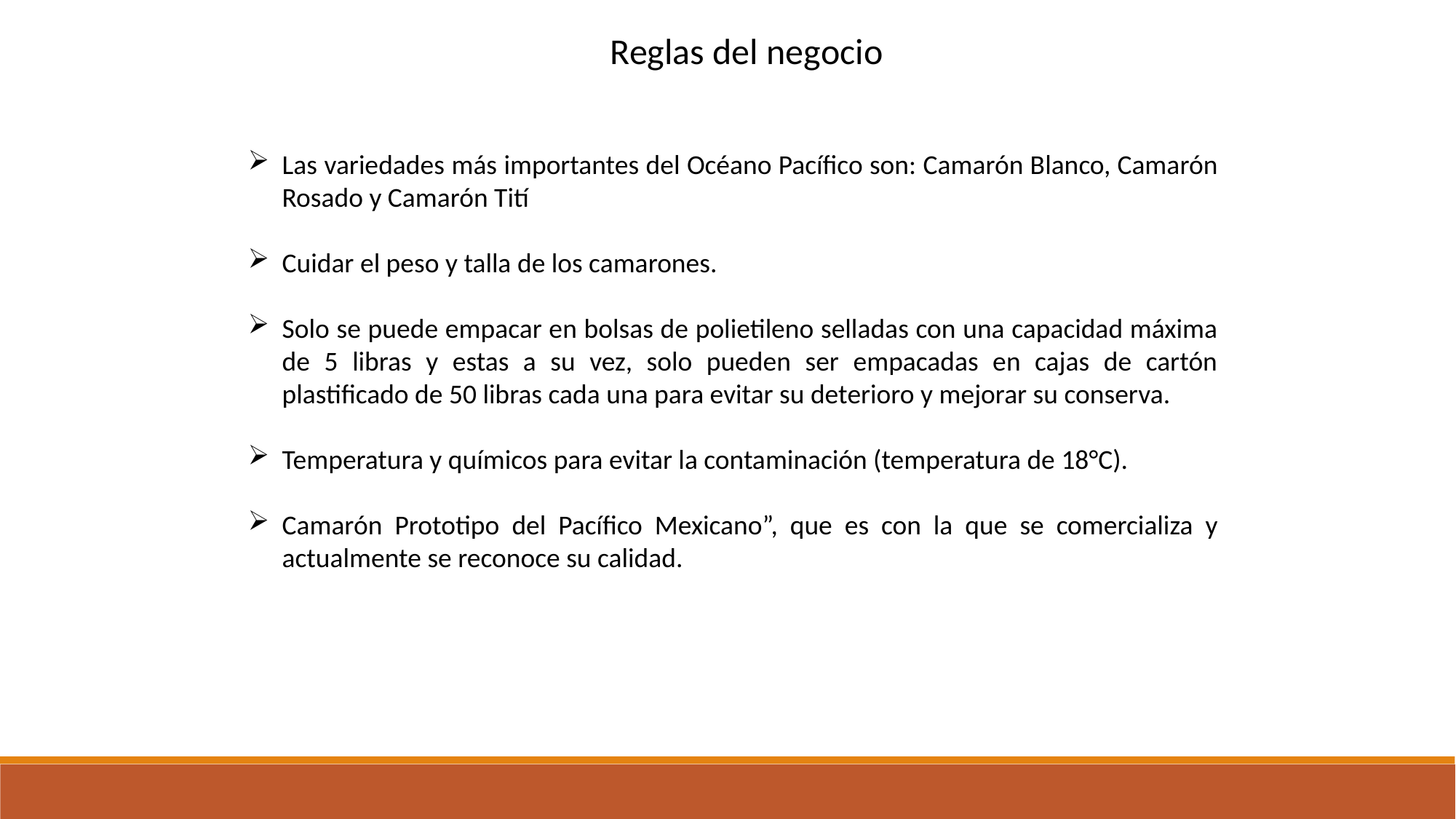

Reglas del negocio

Las variedades más importantes del Océano Pacífico son: Camarón Blanco, Camarón Rosado y Camarón Tití

Cuidar el peso y talla de los camarones.

Solo se puede empacar en bolsas de polietileno selladas con una capacidad máxima de 5 libras y estas a su vez, solo pueden ser empacadas en cajas de cartón plastificado de 50 libras cada una para evitar su deterioro y mejorar su conserva.

Temperatura y químicos para evitar la contaminación (temperatura de 18°C).

Camarón Prototipo del Pacífico Mexicano”, que es con la que se comercializa y actualmente se reconoce su calidad.